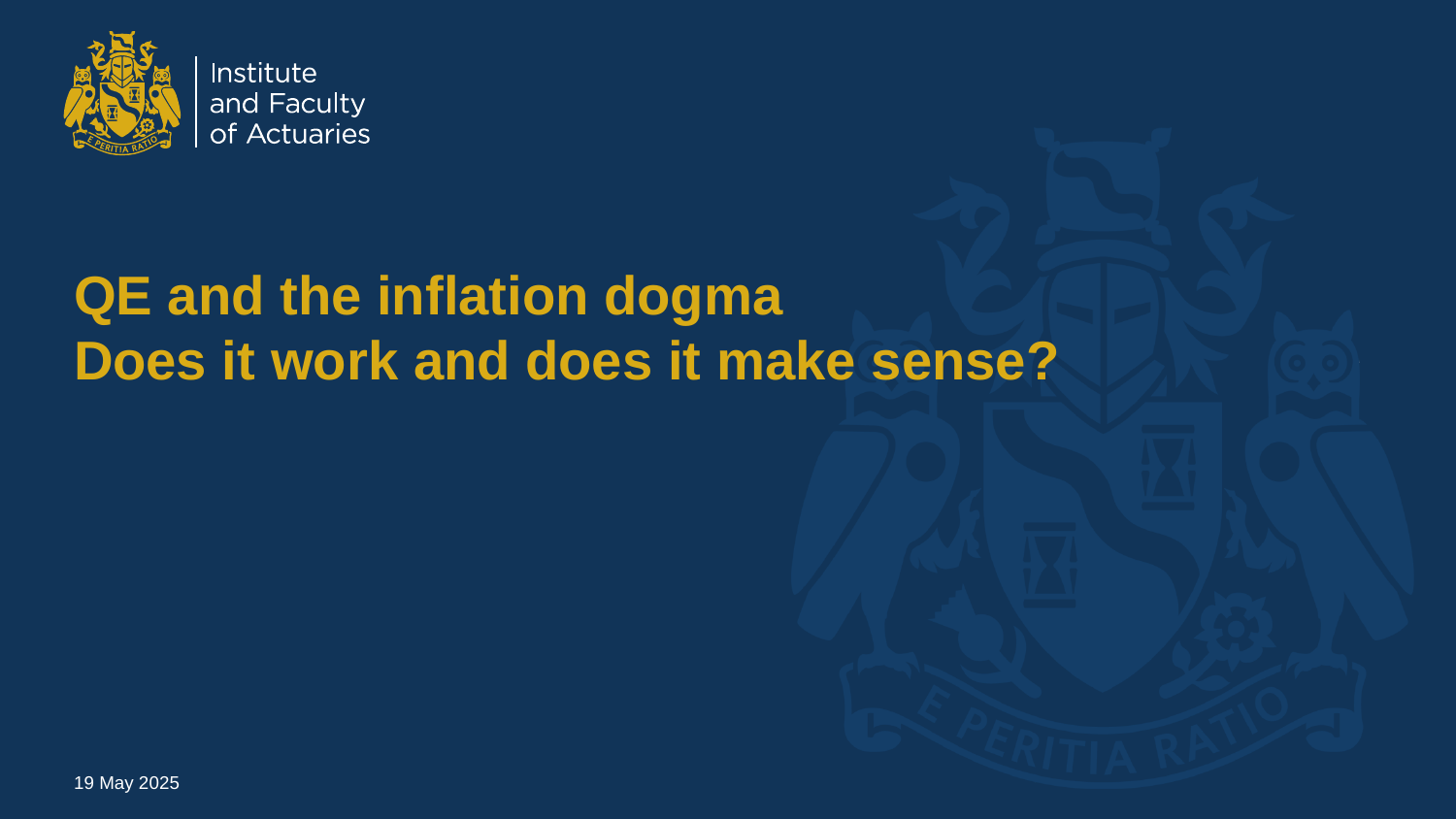

# QE and the inflation dogma Does it work and does it make sense?

19 May 2025